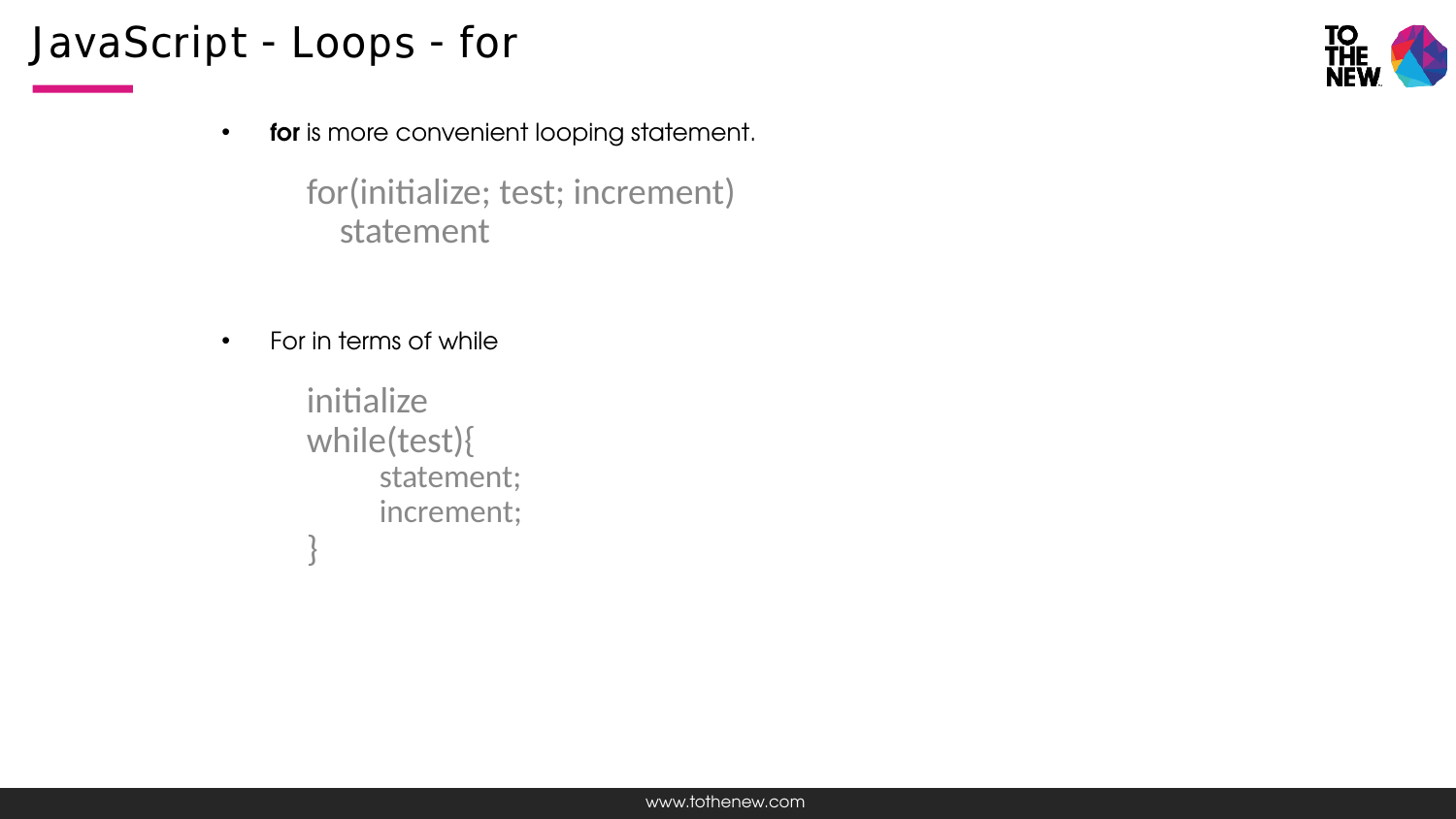

# JavaScript - Loops - for
for is more convenient looping statement.

for(initialize; test; increment)
    statement

For in terms of while

initialize
while(test){
statement;
increment;
}